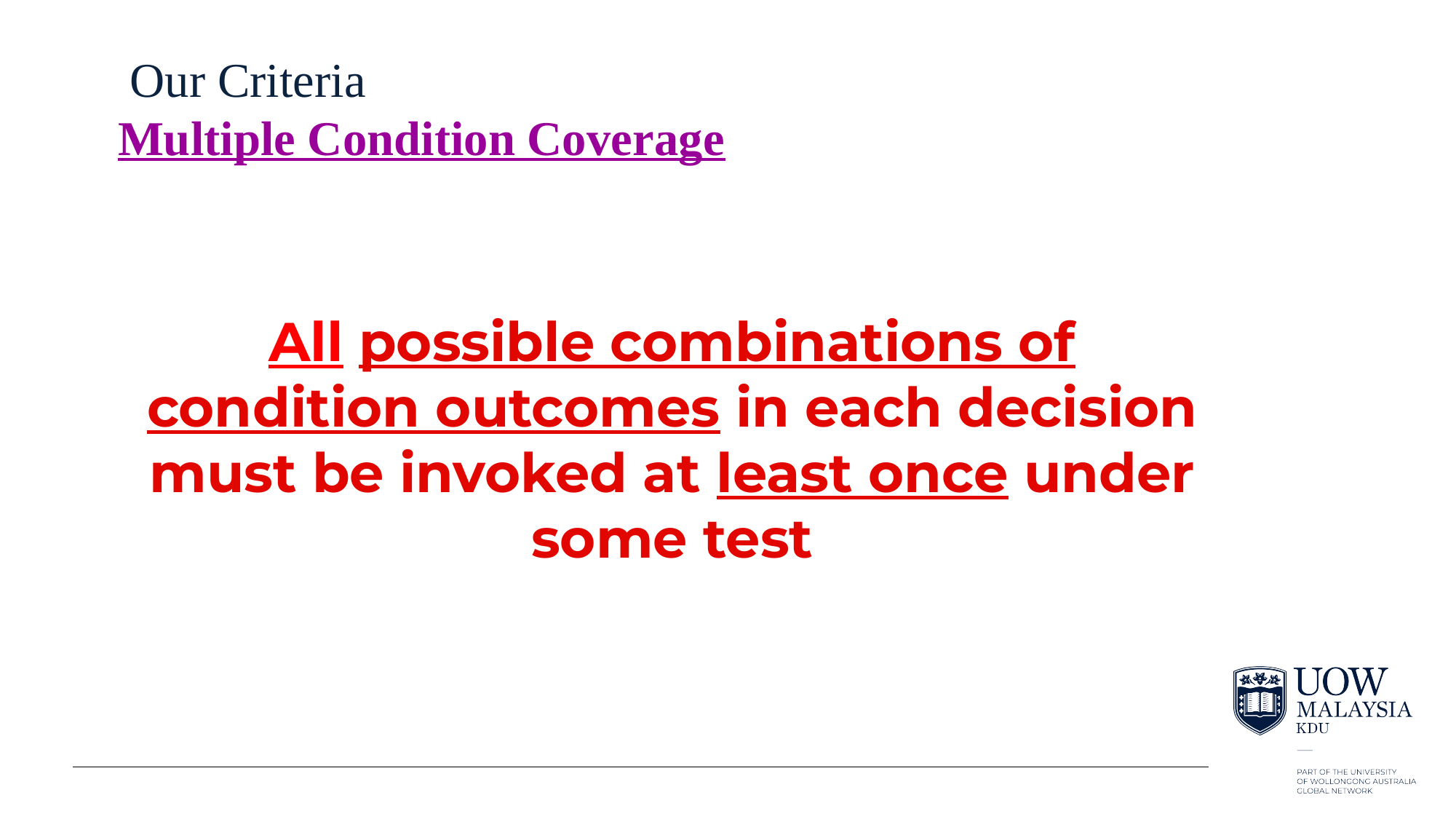

# Our Criteria Multiple Condition Coverage
All possible combinations of condition outcomes in each decision must be invoked at least once under some test